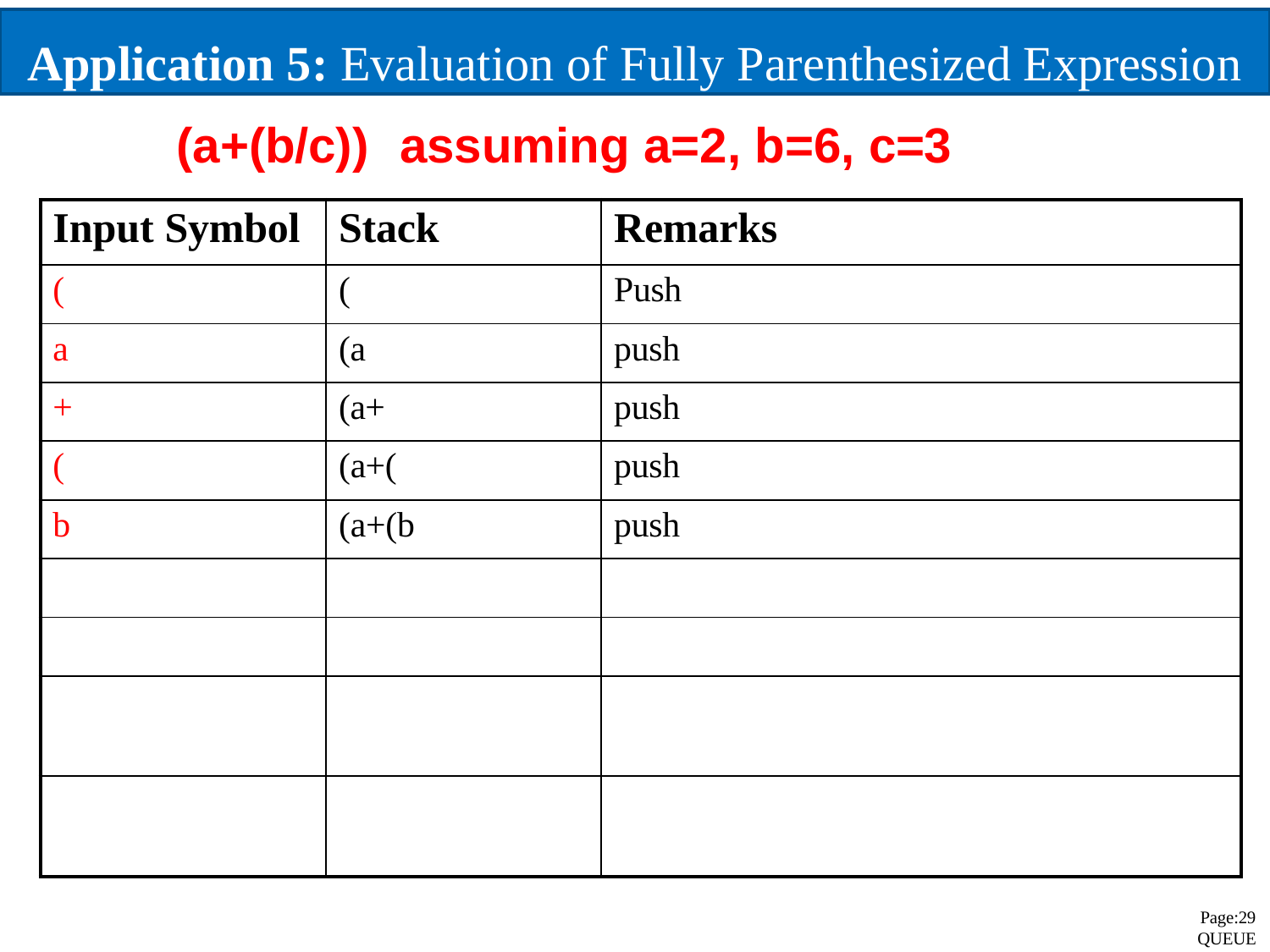

# Application 5: Evaluation of Fully Parenthesized Expression
(a+(b/c))	assuming a=2, b=6, c=3
| Input Symbol | Stack | Remarks |
| --- | --- | --- |
| ( | ( | Push |
| a | (a | push |
| + | (a+ | push |
| ( | (a+( | push |
| b | (a+(b | push |
|  |  |  |
|  |  |  |
|  |  |  |
|  |  |  |
Page:29 QUEUE